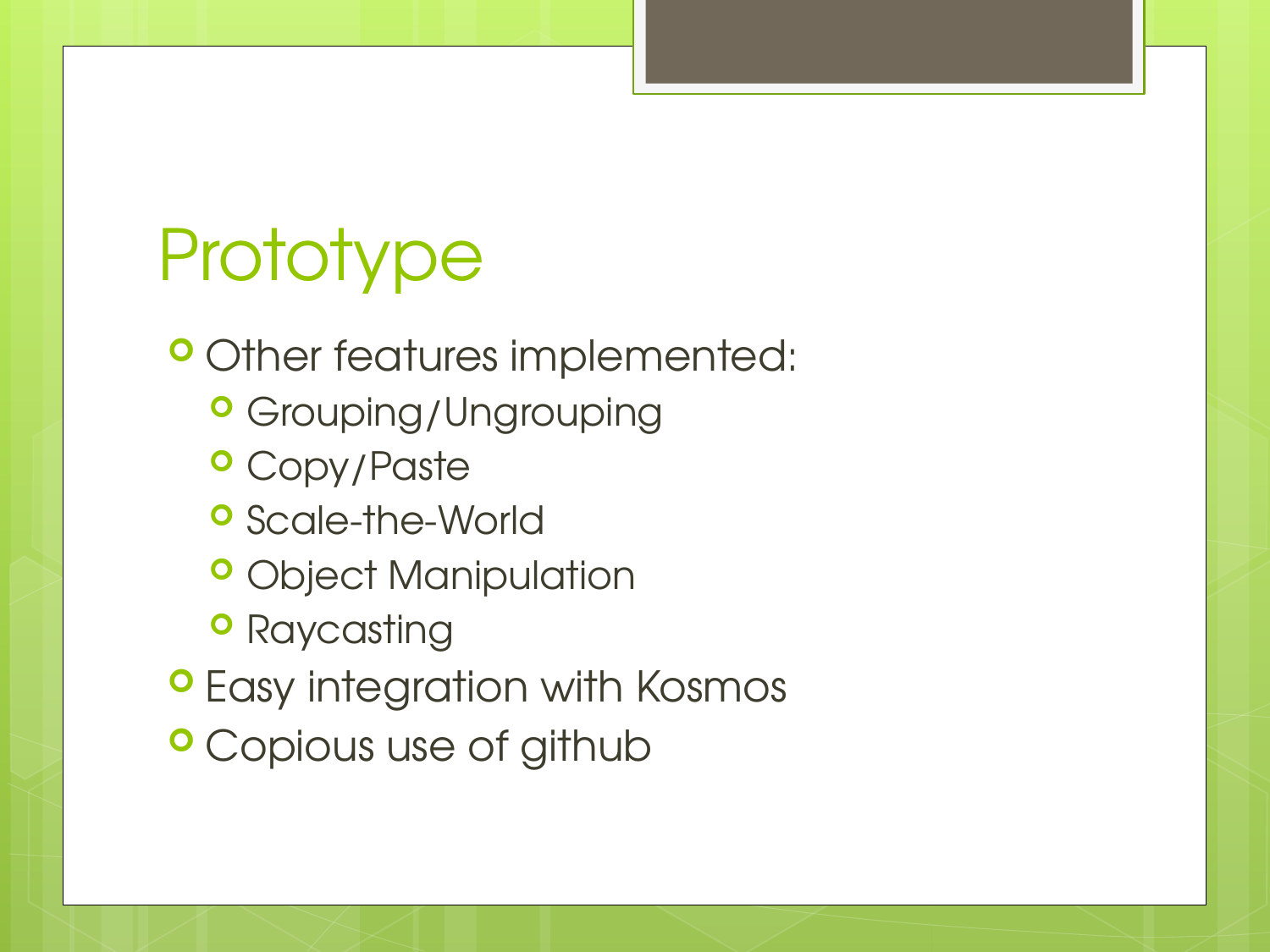

# Prototype
Other features implemented:
Grouping/Ungrouping
Copy/Paste
Scale-the-World
Object Manipulation
Raycasting
Easy integration with Kosmos
Copious use of github